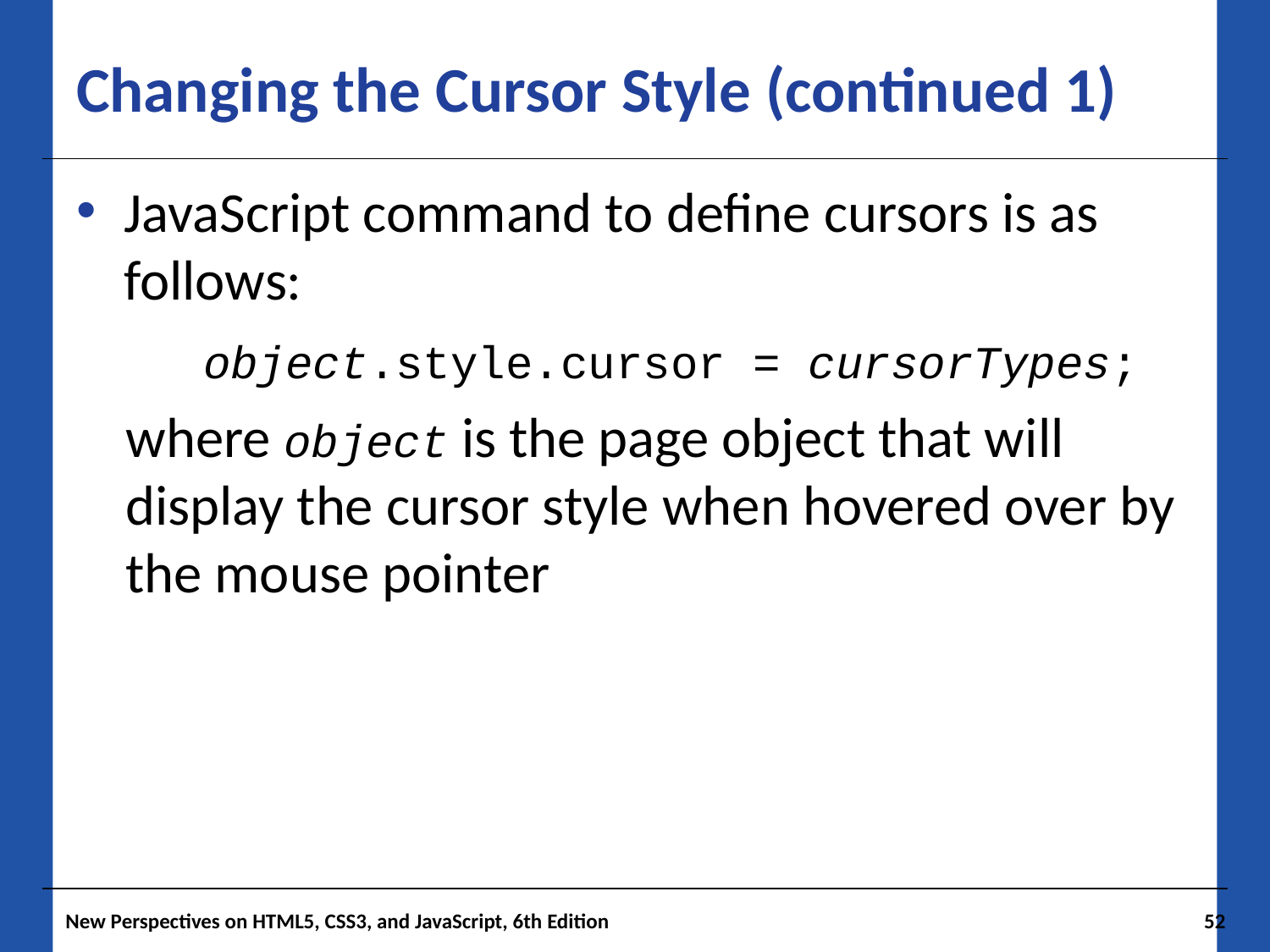

# Changing the Cursor Style (continued 1)
JavaScript command to define cursors is as follows:
	object.style.cursor = cursorTypes;
where object is the page object that will display the cursor style when hovered over by the mouse pointer
New Perspectives on HTML5, CSS3, and JavaScript, 6th Edition
52